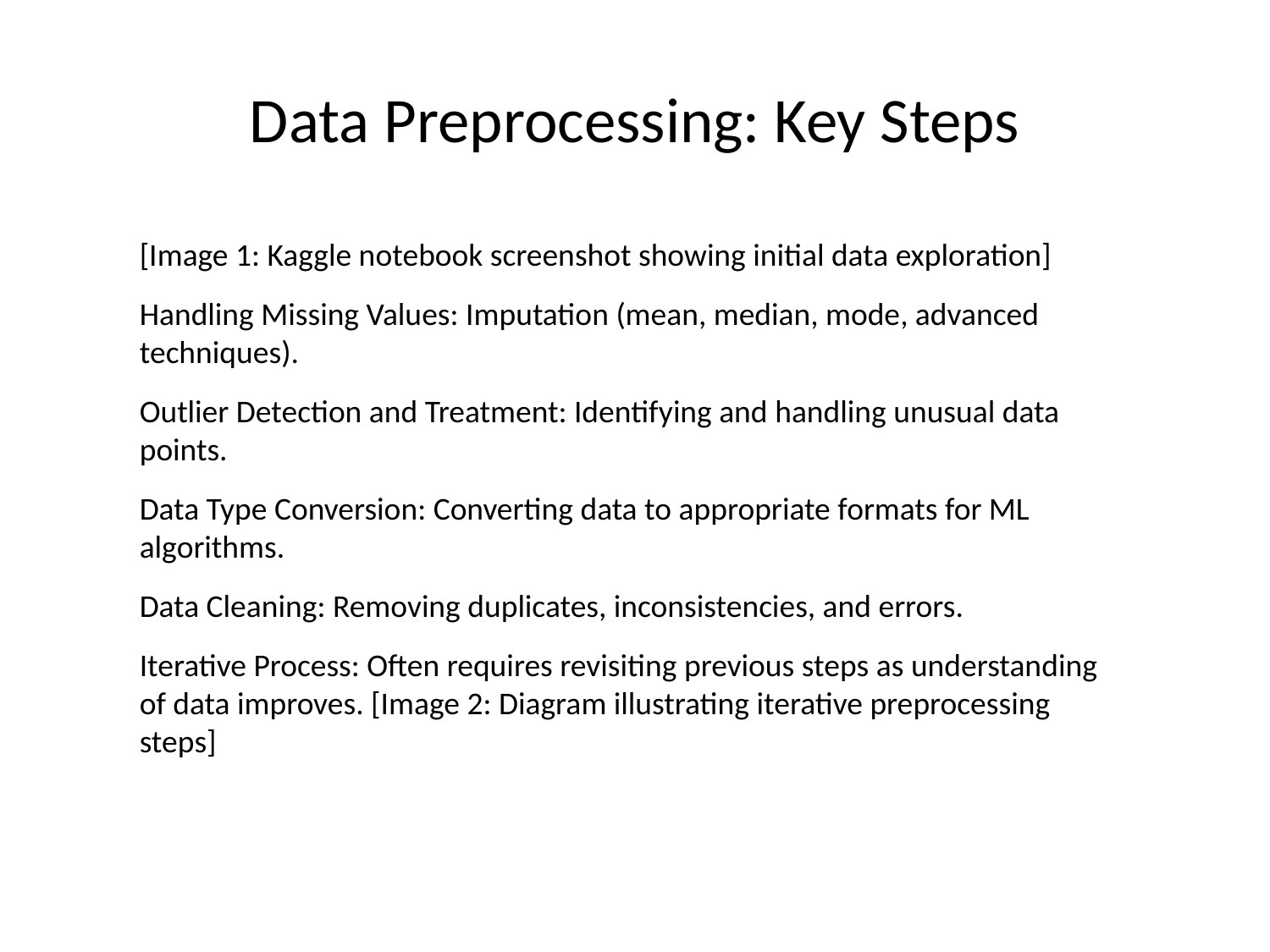

# Data Preprocessing: Key Steps

[Image 1: Kaggle notebook screenshot showing initial data exploration]
Handling Missing Values: Imputation (mean, median, mode, advanced techniques).
Outlier Detection and Treatment: Identifying and handling unusual data points.
Data Type Conversion: Converting data to appropriate formats for ML algorithms.
Data Cleaning: Removing duplicates, inconsistencies, and errors.
Iterative Process: Often requires revisiting previous steps as understanding of data improves. [Image 2: Diagram illustrating iterative preprocessing steps]